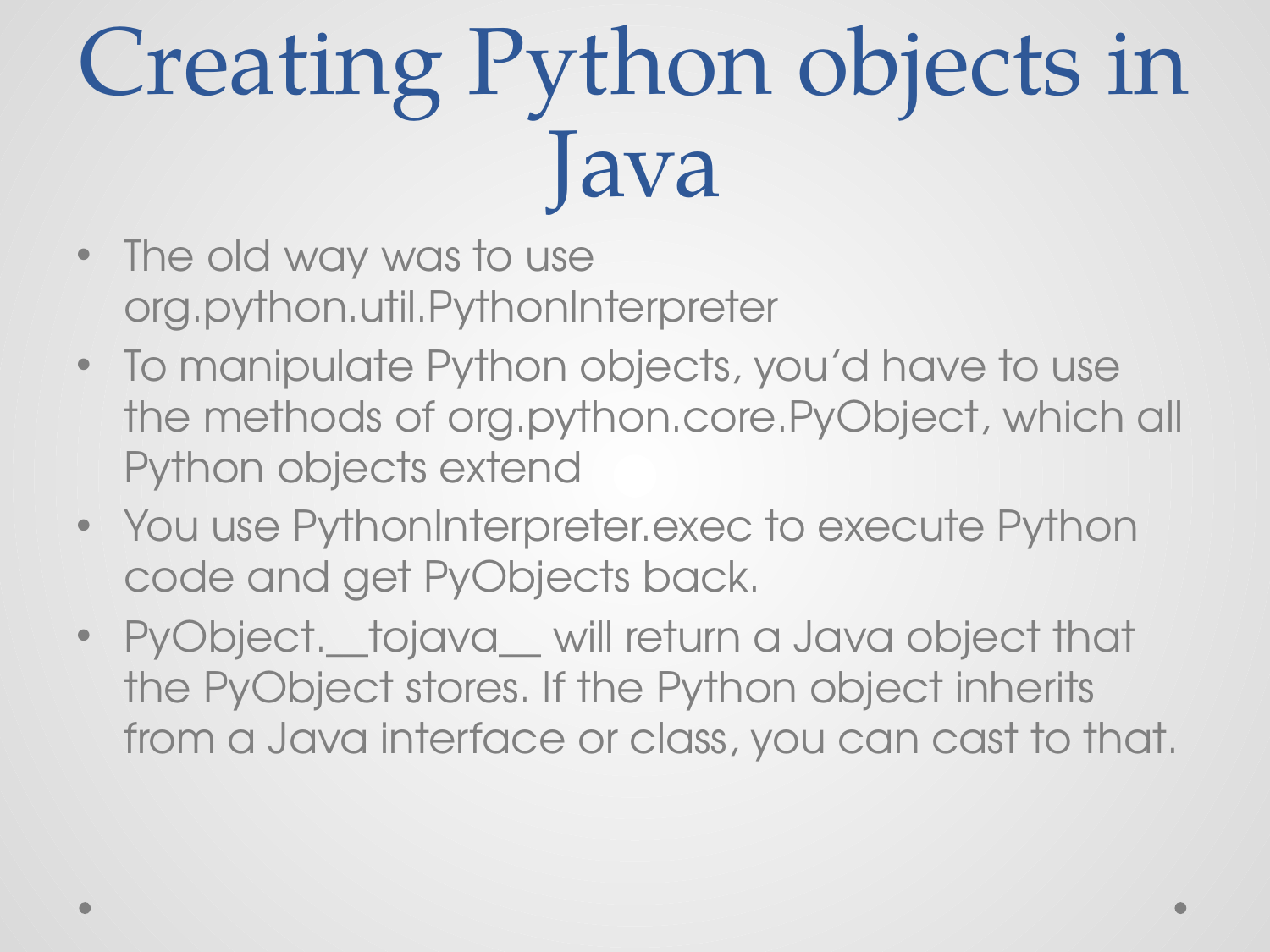

# Creating Python objects in Java
The old way was to use org.python.util.PythonInterpreter
To manipulate Python objects, you’d have to use the methods of org.python.core.PyObject, which all Python objects extend
You use PythonInterpreter.exec to execute Python code and get PyObjects back.
PyObject.__tojava__ will return a Java object that the PyObject stores. If the Python object inherits from a Java interface or class, you can cast to that.